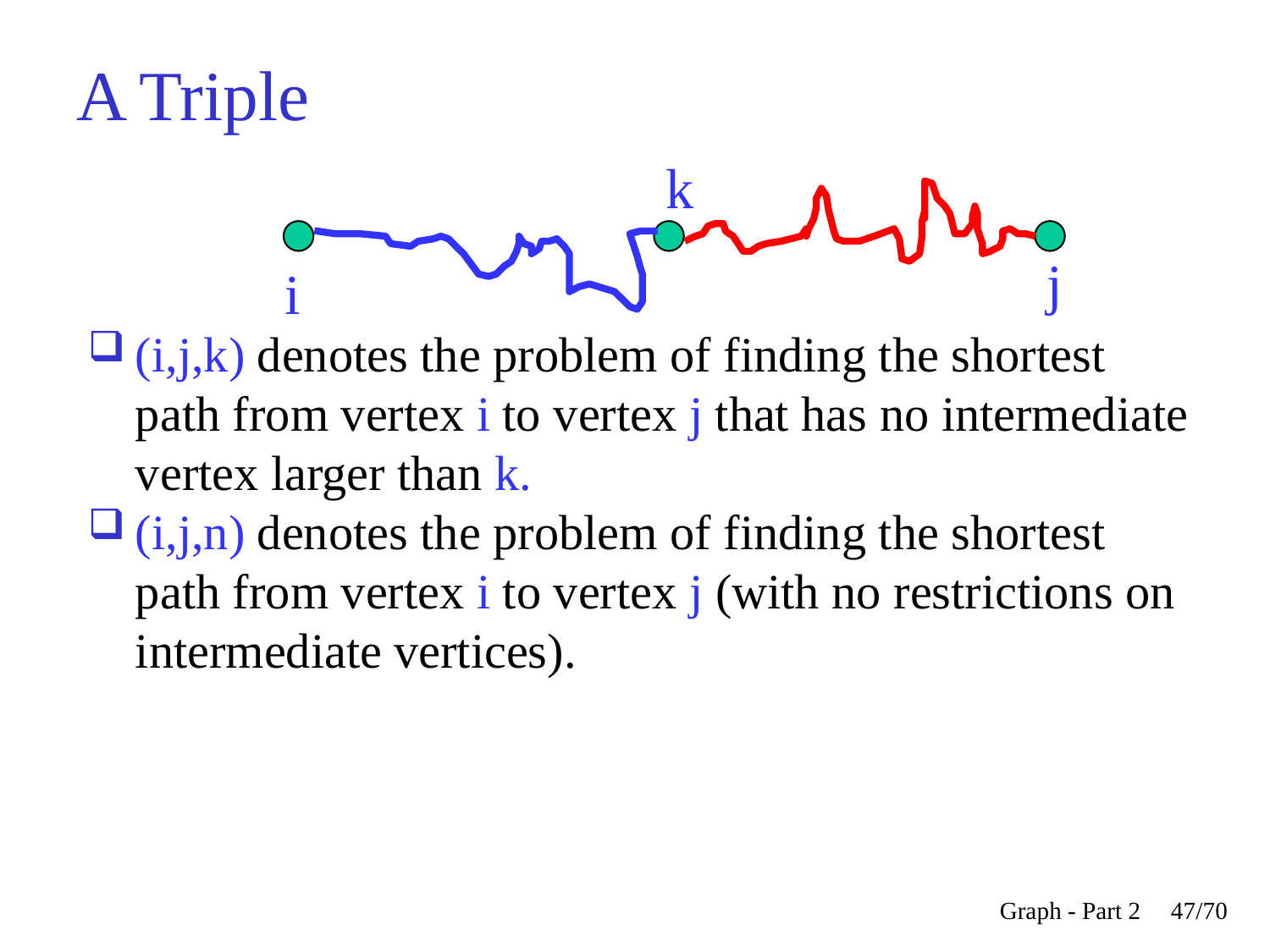

A Triple
k

j
i
(i,j,k) denotes the problem of finding the shortest path from vertex i to vertex j that has no intermediate vertex larger than k.
(i,j,n) denotes the problem of finding the shortest path from vertex i to vertex j (with no restrictions on intermediate vertices).
Graph - Part 2
47/70